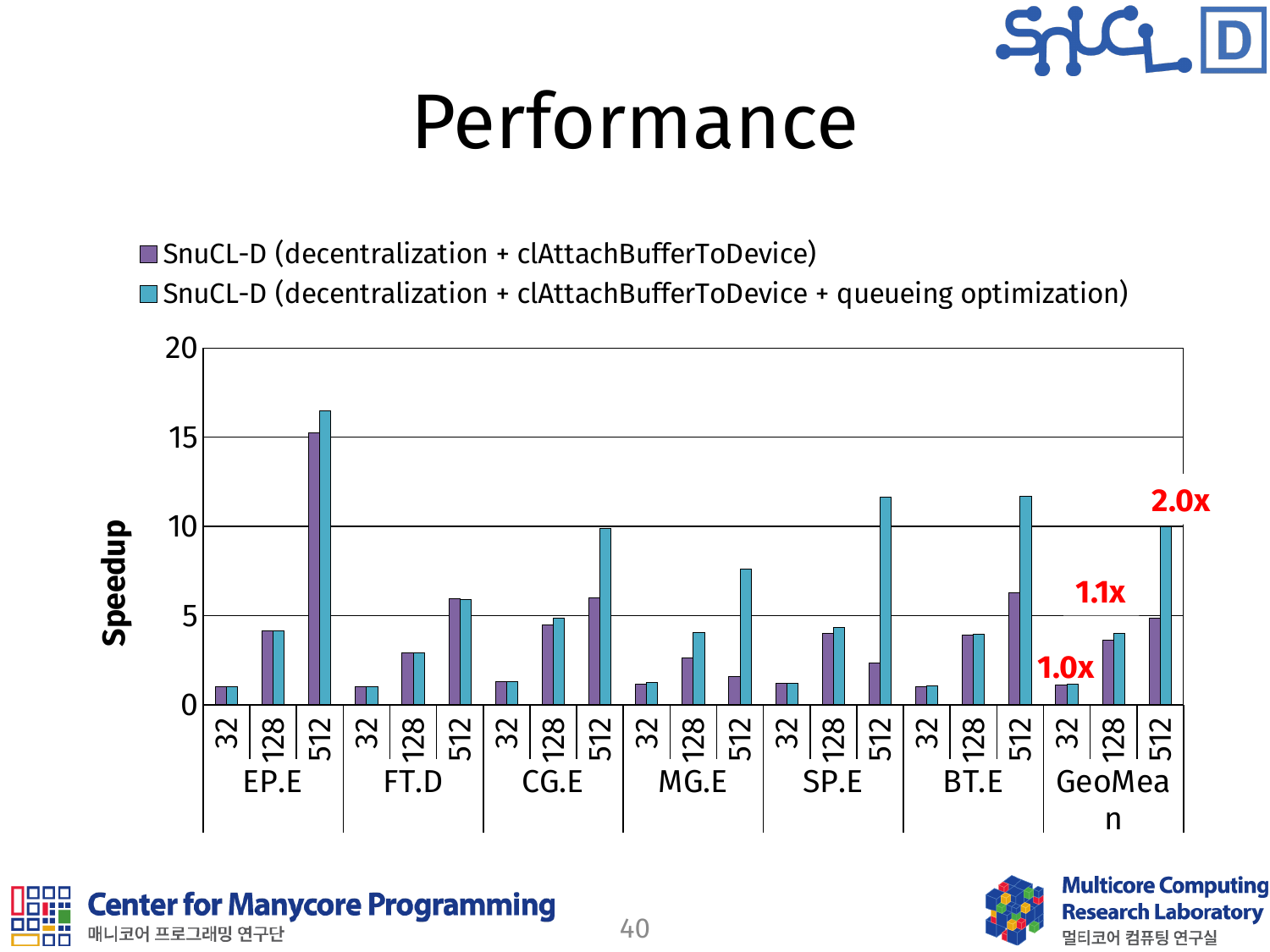

# Performance

### Chart

| Category | SnuCL-D (decentralization + clAttachBufferToDevice) | SnuCL-D (decentralization + clAttachBufferToDevice + queueing optimization) |
|---|---|---|
| 32 | 1.0385871086098069 | 1.0385871086098069 |
| 128 | 4.150863675904064 | 4.15137956748695 |
| 512 | 15.252054794520548 | 16.494814814814813 |
| 32 | 0.9960769425461908 | 0.9974654669877074 |
| 128 | 2.918427882832777 | 2.9205936920222633 |
| 512 | 5.953857791225415 | 5.913598797896318 |
| 32 | 1.2900581824898412 | 1.3017799729742323 |
| 128 | 4.485970053390068 | 4.835987536783797 |
| 512 | 5.992599742599743 | 9.895510493225892 |
| 32 | 1.1589698694097907 | 1.2732227298228742 |
| 128 | 2.6205872649290667 | 4.039155860666159 |
| 512 | 1.5843223297097837 | 7.6228406909788875 |
| 32 | 1.2135227254195273 | 1.211630756455086 |
| 128 | 3.983938323160938 | 4.3283551703578755 |
| 512 | 2.362285714285714 | 11.650084152021606 |
| 32 | 1.0313946412798114 | 1.0402359835286663 |
| 128 | 3.91275597587311 | 3.947797863228598 |
| 512 | 6.255285714285714 | 11.676014399360028 |
| 32 | 1.1163876077328359 | 1.1373151418581737 |
| 128 | 3.6117939571443554 | 3.9919601276910854 |
| 512 | 4.832748565307017 | 10.001450859066821 |
2.0x
1.1x
1.0x
40